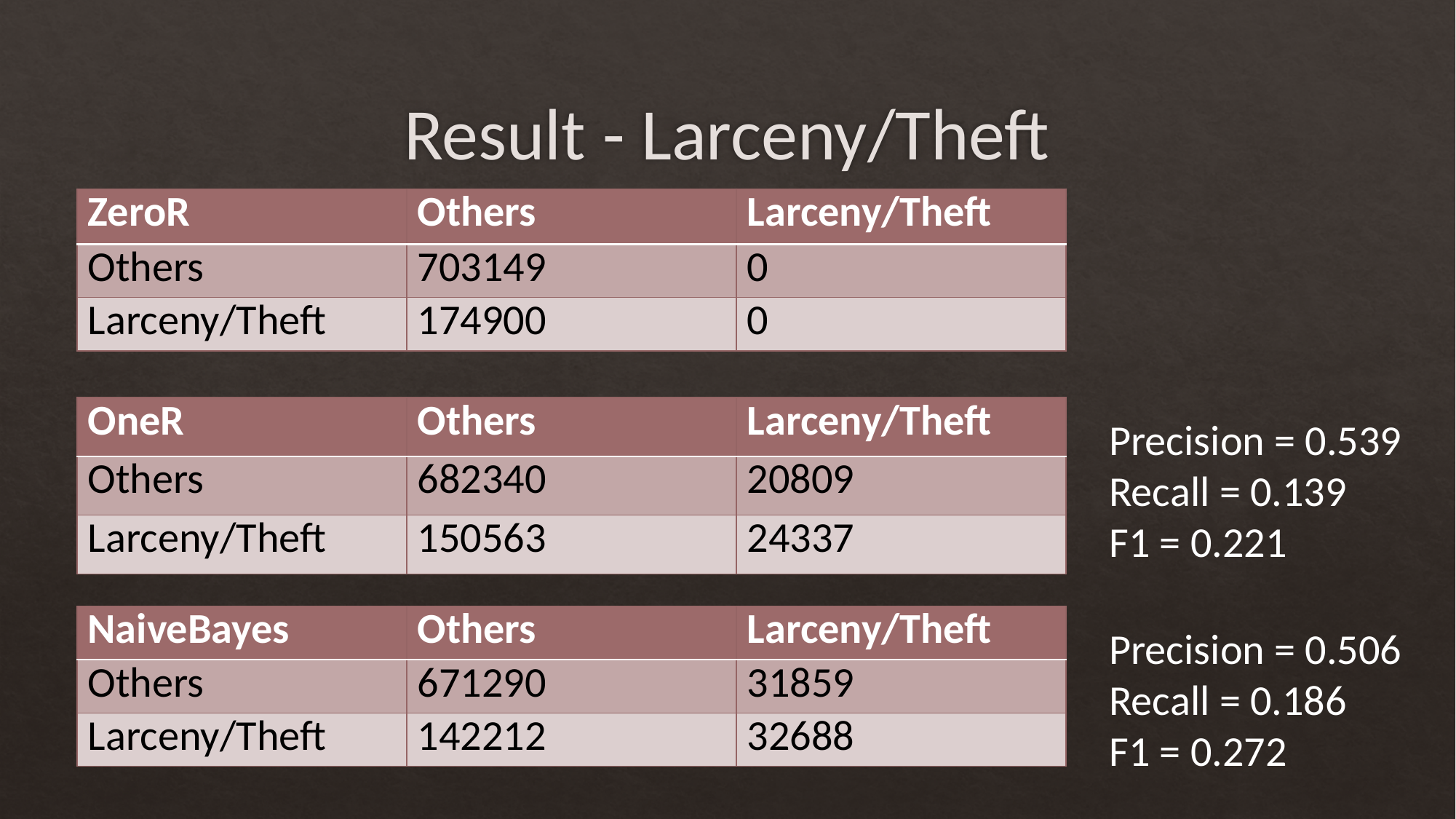

# Result - Larceny/Theft
| ZeroR | Others | Larceny/Theft |
| --- | --- | --- |
| Others | 703149 | 0 |
| Larceny/Theft | 174900 | 0 |
| OneR | Others | Larceny/Theft |
| --- | --- | --- |
| Others | 682340 | 20809 |
| Larceny/Theft | 150563 | 24337 |
Precision = 0.539
Recall = 0.139
F1 = 0.221
| NaiveBayes | Others | Larceny/Theft |
| --- | --- | --- |
| Others | 671290 | 31859 |
| Larceny/Theft | 142212 | 32688 |
Precision = 0.506
Recall = 0.186
F1 = 0.272